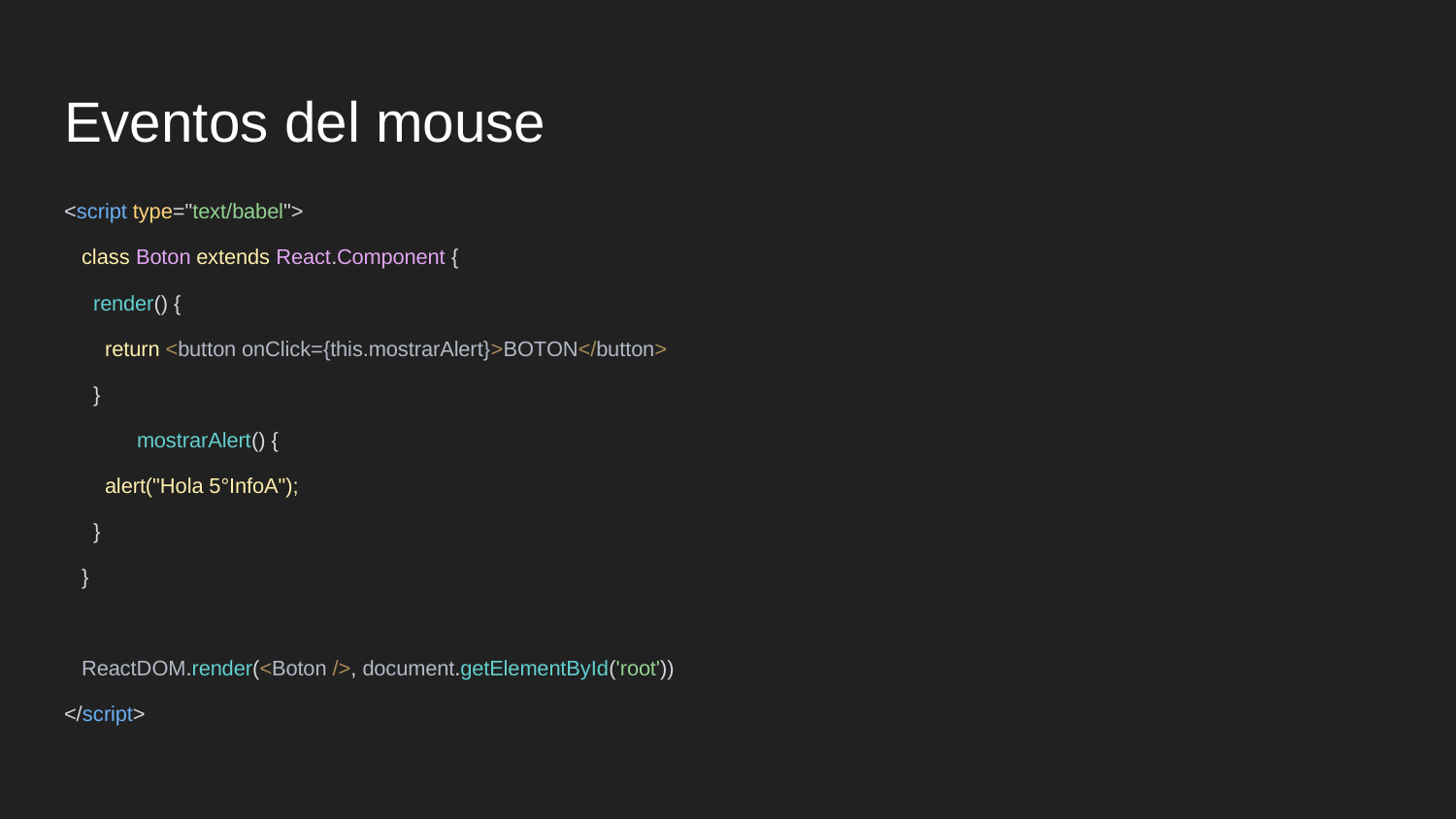

# Eventos del mouse
<script type="text/babel">
   class Boton extends React.Component {
     render() {
       return <button onClick={this.mostrarAlert}>BOTON</button>
     }
mostrarAlert() {
       alert("Hola 5°InfoA");
     }
   }

   ReactDOM.render(<Boton />, document.getElementById('root'))
</script>